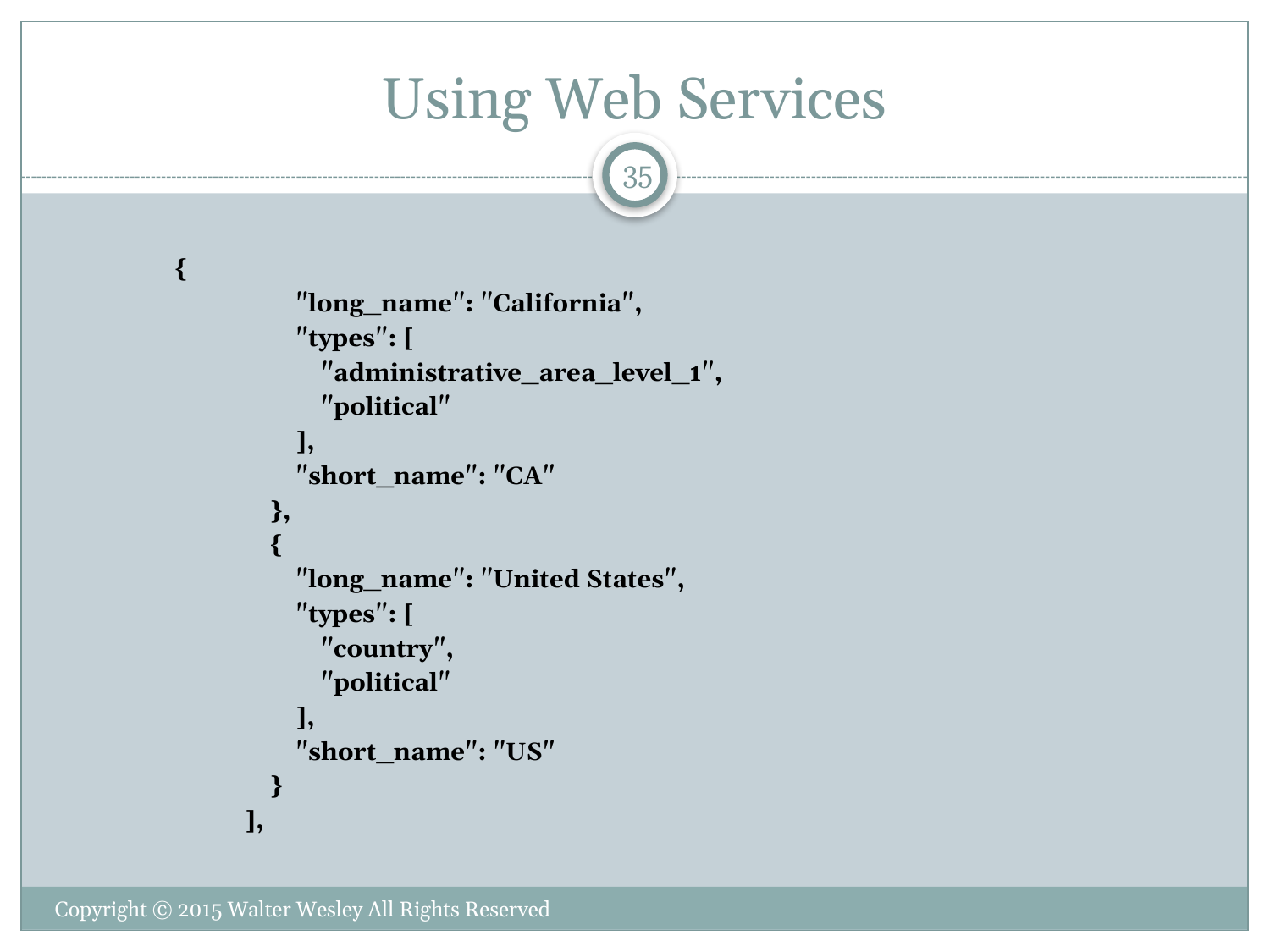

# Using Web Services
35

 {
                    "long_name": "California",
                    "types": [
                        "administrative_area_level_1",
                        "political"
                    ],
                    "short_name": "CA"
                },
                {
                    "long_name": "United States",
                    "types": [
                        "country",
                        "political"
                    ],
                    "short_name": "US"
                }
            ],

Copyright © 2015 Walter Wesley All Rights Reserved